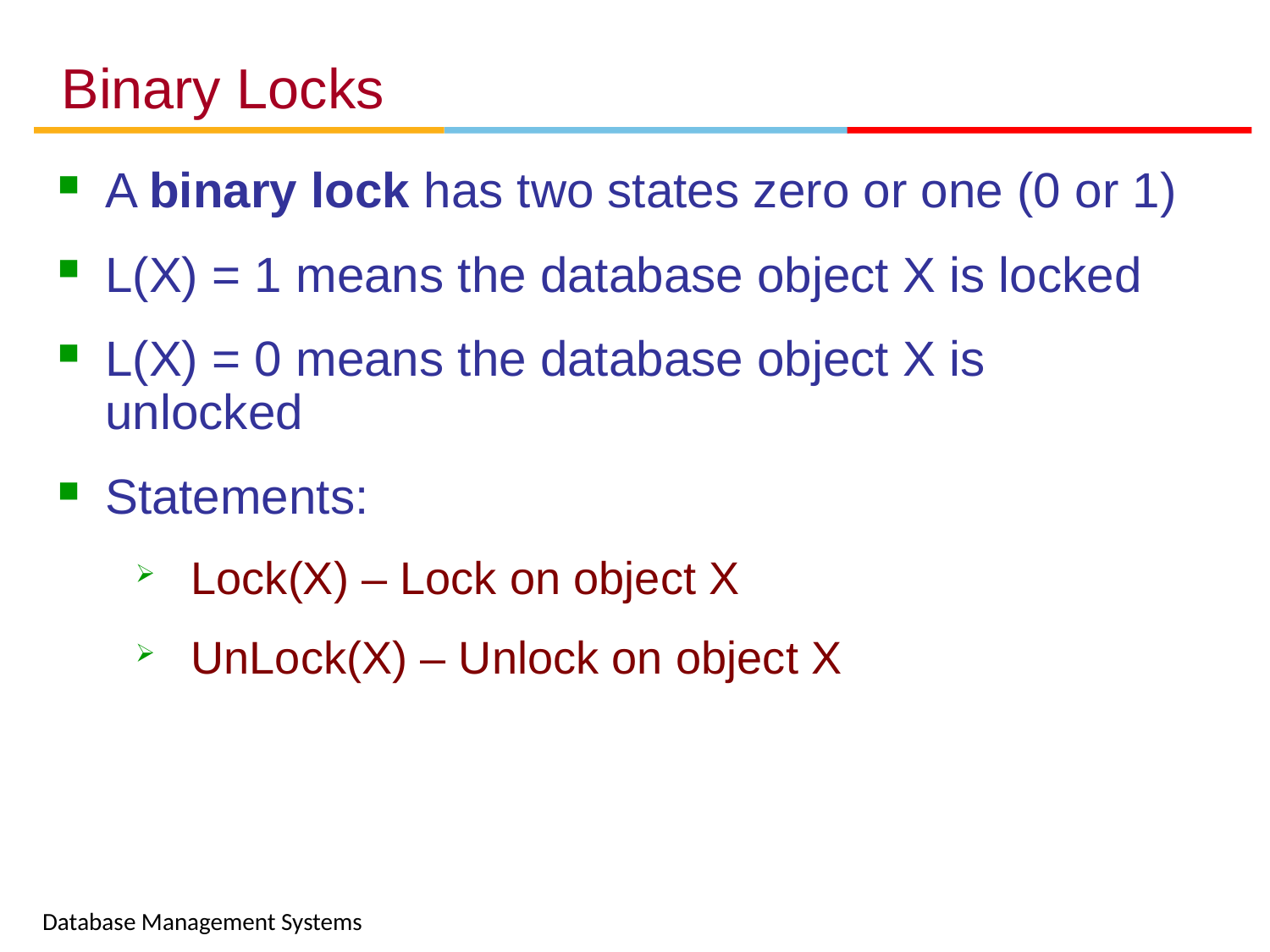

Binary Locks
A binary lock has two states zero or one (0 or 1)
L(X) = 1 means the database object X is locked
L(X) = 0 means the database object X is unlocked
Statements:
 Lock(X) – Lock on object X
 UnLock(X) – Unlock on object X